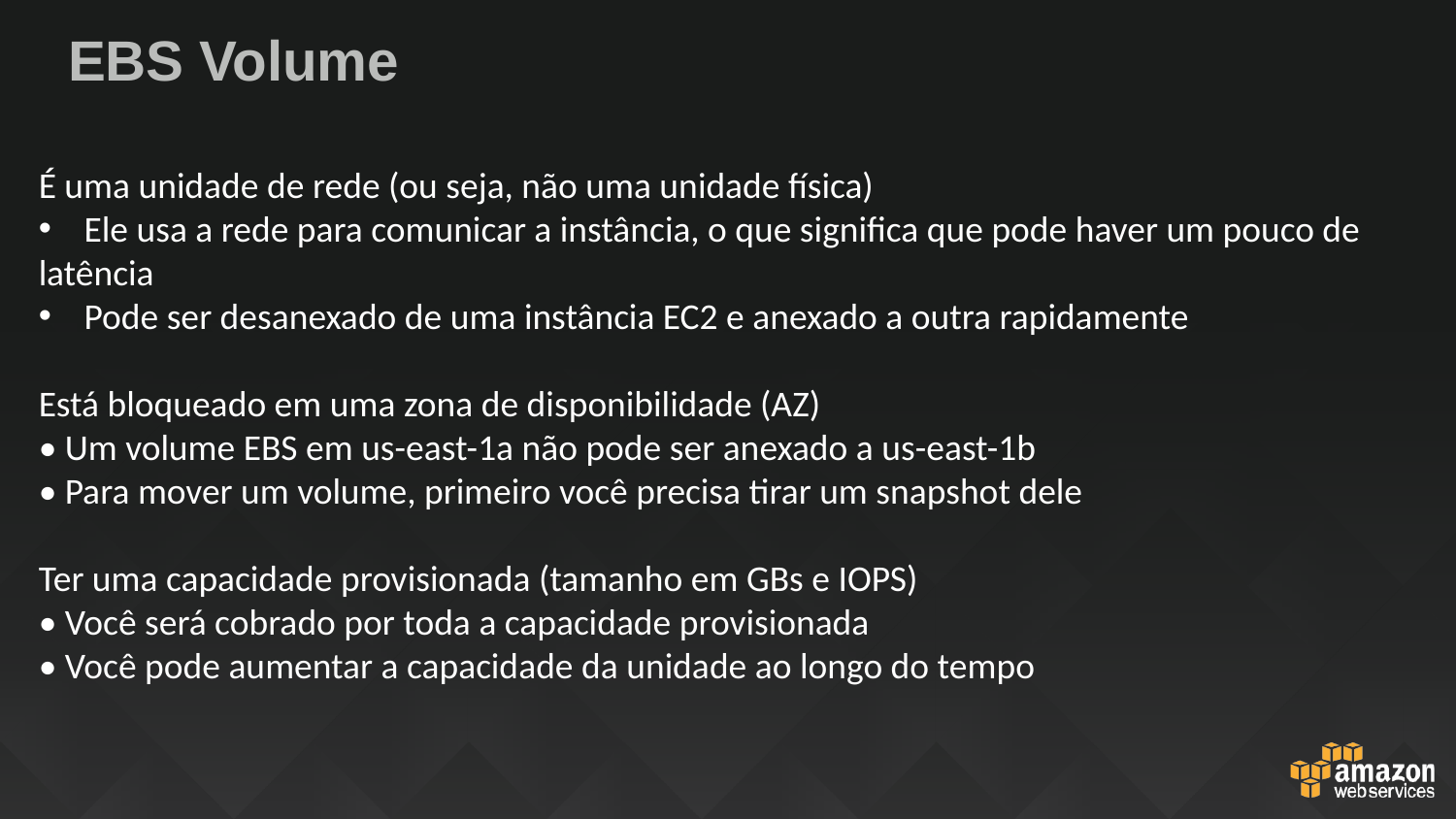

# EBS Volume
É uma unidade de rede (ou seja, não uma unidade física)
Ele usa a rede para comunicar a instância, o que significa que pode haver um pouco de
latência
Pode ser desanexado de uma instância EC2 e anexado a outra rapidamente

Está bloqueado em uma zona de disponibilidade (AZ)
• Um volume EBS em us-east-1a não pode ser anexado a us-east-1b
• Para mover um volume, primeiro você precisa tirar um snapshot dele

Ter uma capacidade provisionada (tamanho em GBs e IOPS)
• Você será cobrado por toda a capacidade provisionada
• Você pode aumentar a capacidade da unidade ao longo do tempo